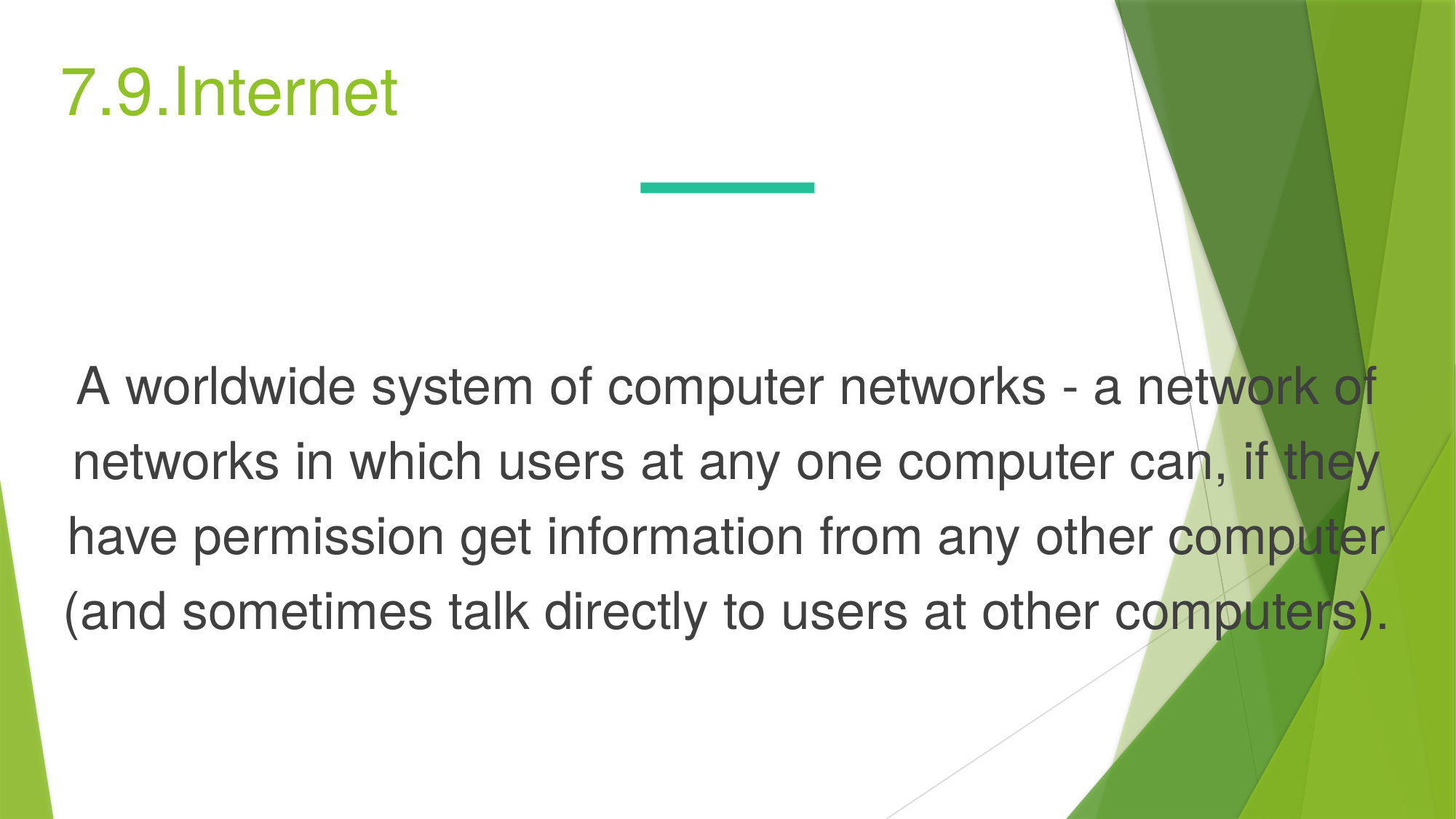

7.9.Internet

A worldwide system of computer networks - a network of networks in which users at any one computer can, if they have permission get information from any other computer (and sometimes talk directly to users at other computers).